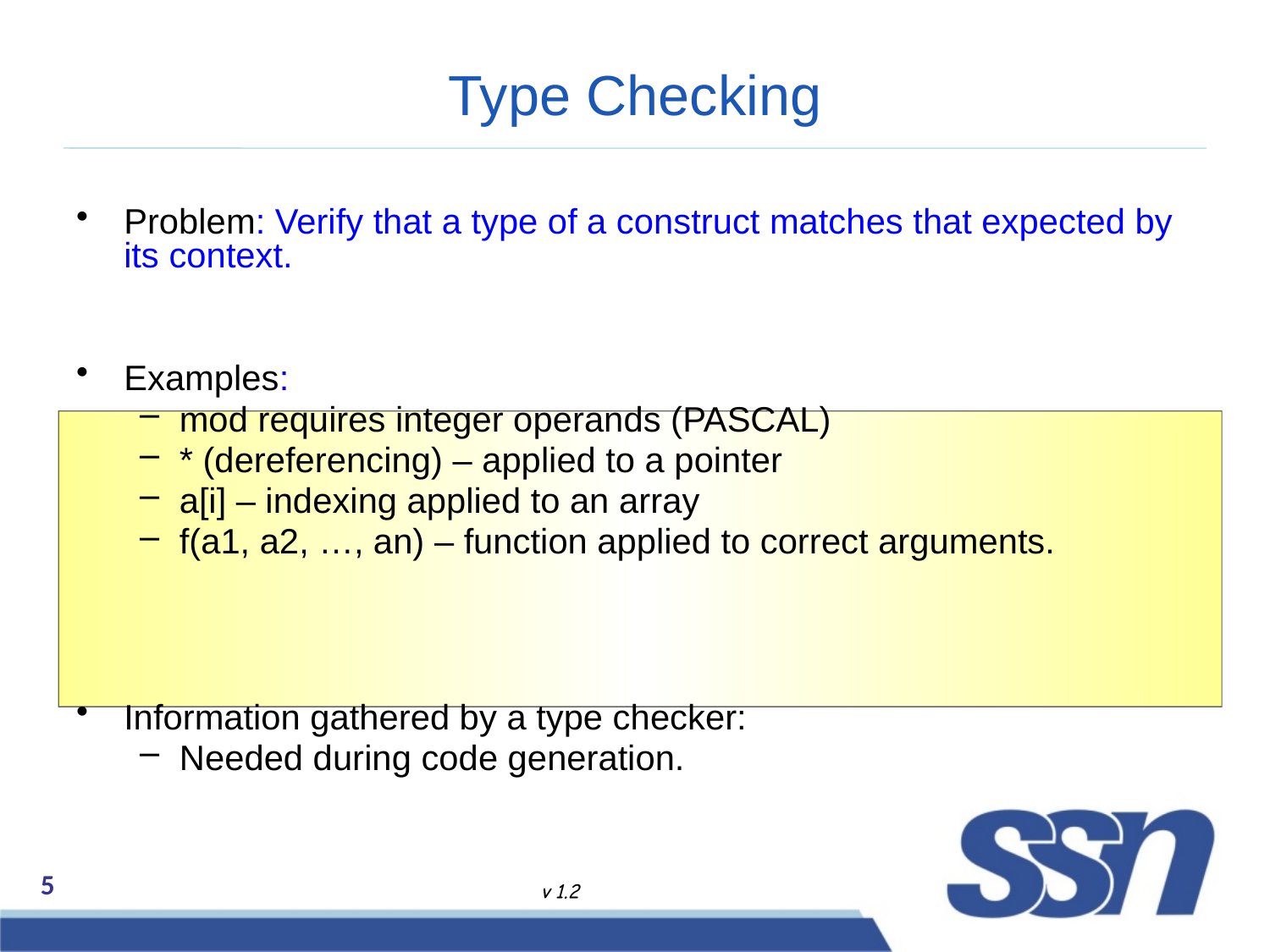

# Type Checking
Problem: Verify that a type of a construct matches that expected by its context.

Examples:
mod requires integer operands (PASCAL)
* (dereferencing) – applied to a pointer
a[i] – indexing applied to an array
f(a1, a2, …, an) – function applied to correct arguments.

Information gathered by a type checker:
Needed during code generation.